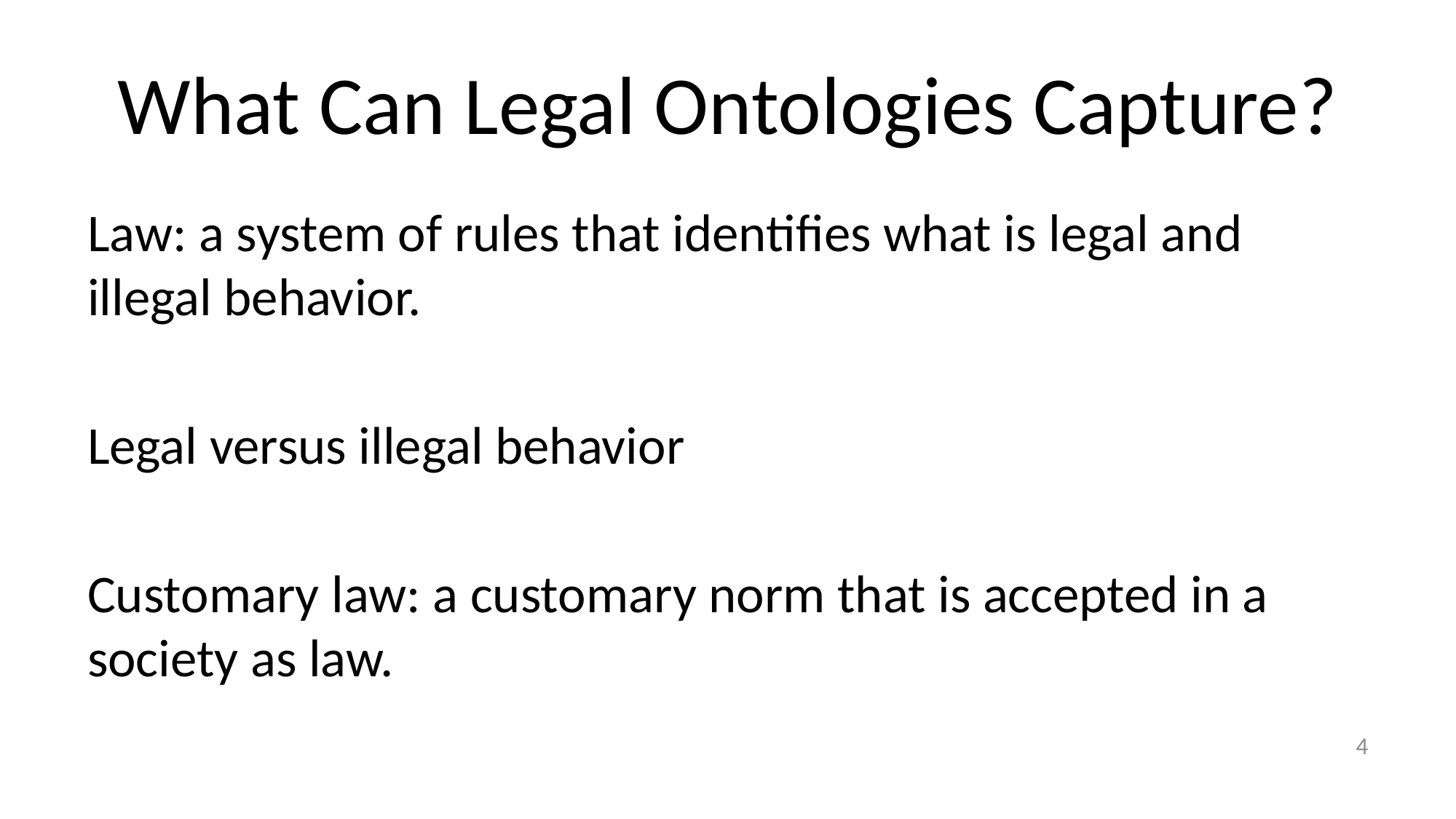

# What Can Legal Ontologies Capture?
Law: a system of rules that identifies what is legal and illegal behavior.

Legal versus illegal behavior

Customary law: a customary norm that is accepted in a society as law.
4